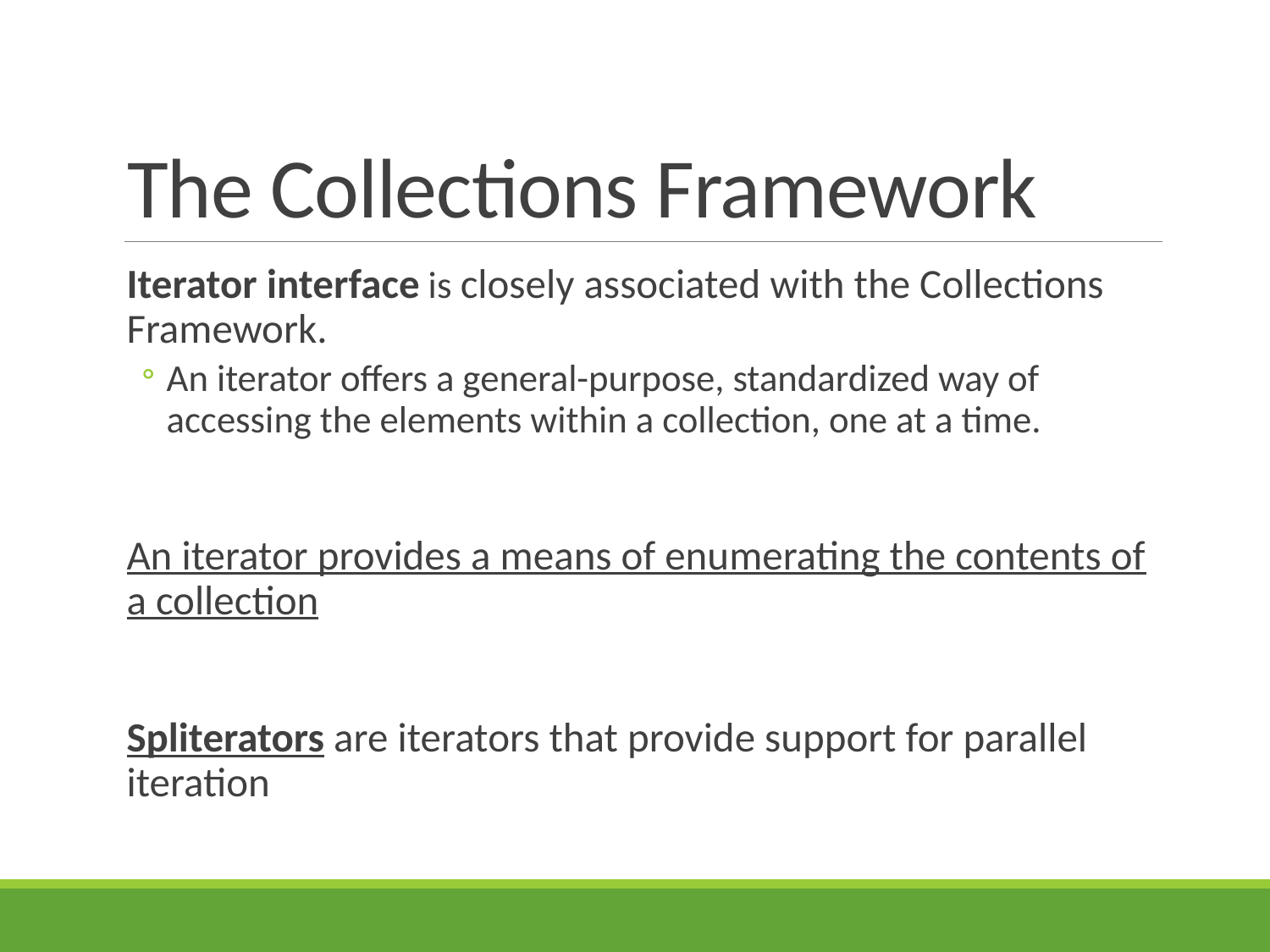

# The Collections Framework
Iterator interface is closely associated with the Collections Framework.
An iterator offers a general-purpose, standardized way of accessing the elements within a collection, one at a time.

An iterator provides a means of enumerating the contents of a collection

Spliterators are iterators that provide support for parallel iteration